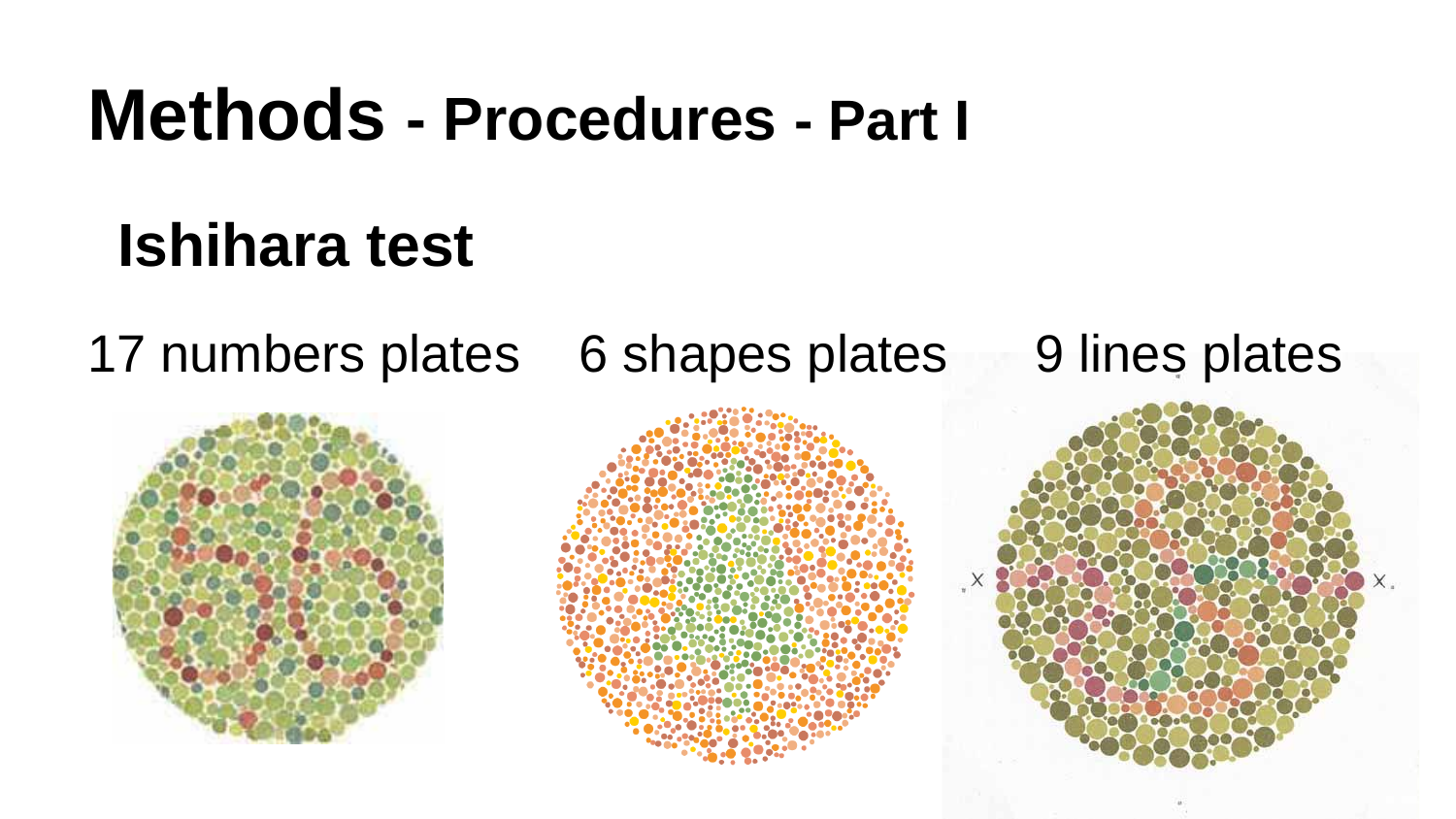

# Methods - Procedures - Part I
Ishihara test
17 numbers plates    6 shapes plates      9 lines plates